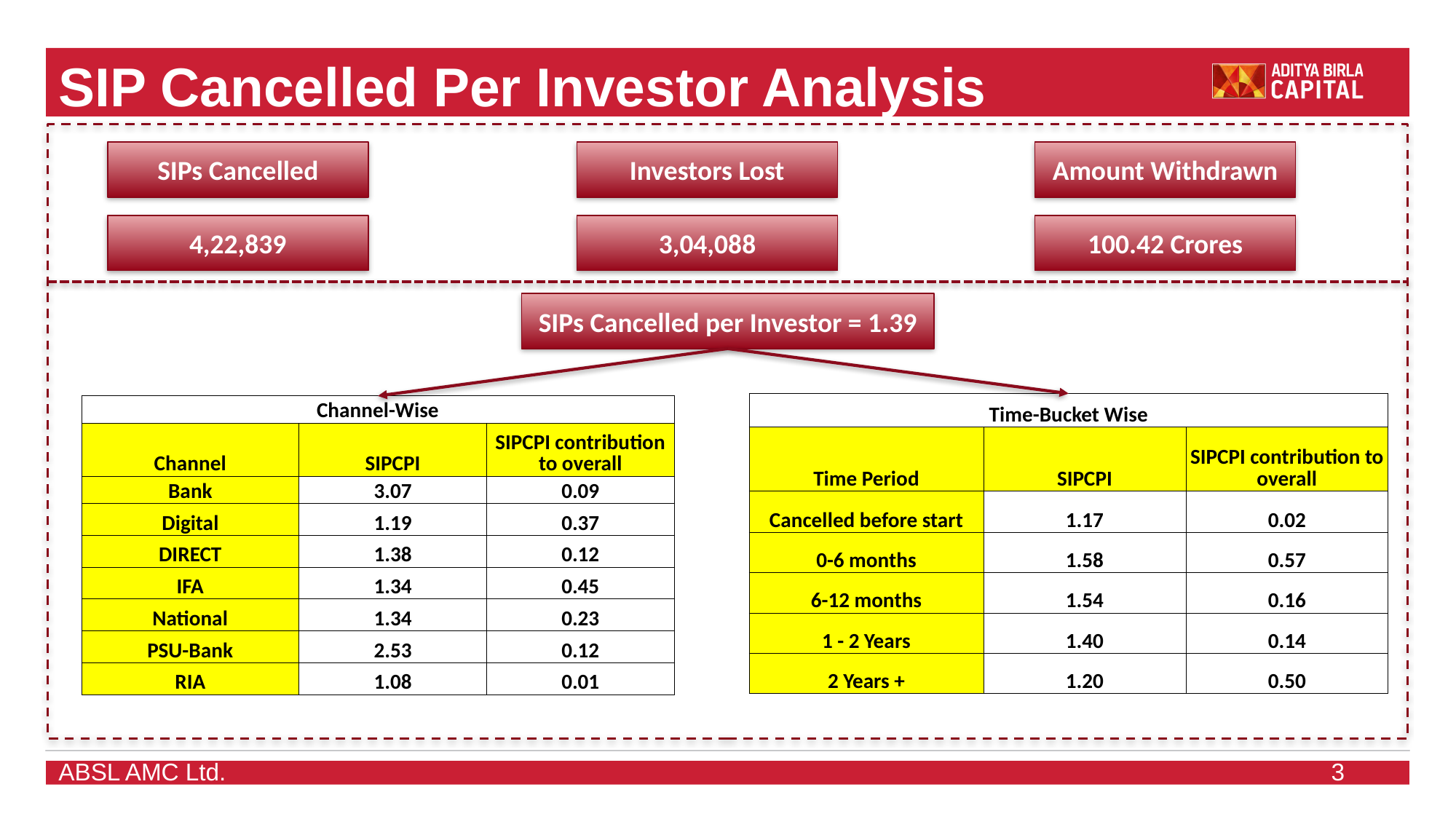

SIP Cancelled Per Investor Analysis

SIPs Cancelled
Investors Lost
Amount Withdrawn
4,22,839
3,04,088
100.42 Crores
SIPs Cancelled per Investor = 1.39
| Time-Bucket Wise |  |  |
| --- | --- | --- |
| Time Period | SIPCPI | SIPCPI contribution to overall |
| Cancelled before start | 1.17 | 0.02 |
| 0-6 months | 1.58 | 0.57 |
| 6-12 months | 1.54 | 0.16 |
| 1 - 2 Years | 1.40 | 0.14 |
| 2 Years + | 1.20 | 0.50 |
| Channel-Wise |  |  |
| --- | --- | --- |
| Channel | SIPCPI | SIPCPI contribution to overall |
| Bank | 3.07 | 0.09 |
| Digital | 1.19 | 0.37 |
| DIRECT | 1.38 | 0.12 |
| IFA | 1.34 | 0.45 |
| National | 1.34 | 0.23 |
| PSU-Bank | 2.53 | 0.12 |
| RIA | 1.08 | 0.01 |
3
ABSL AMC Ltd.